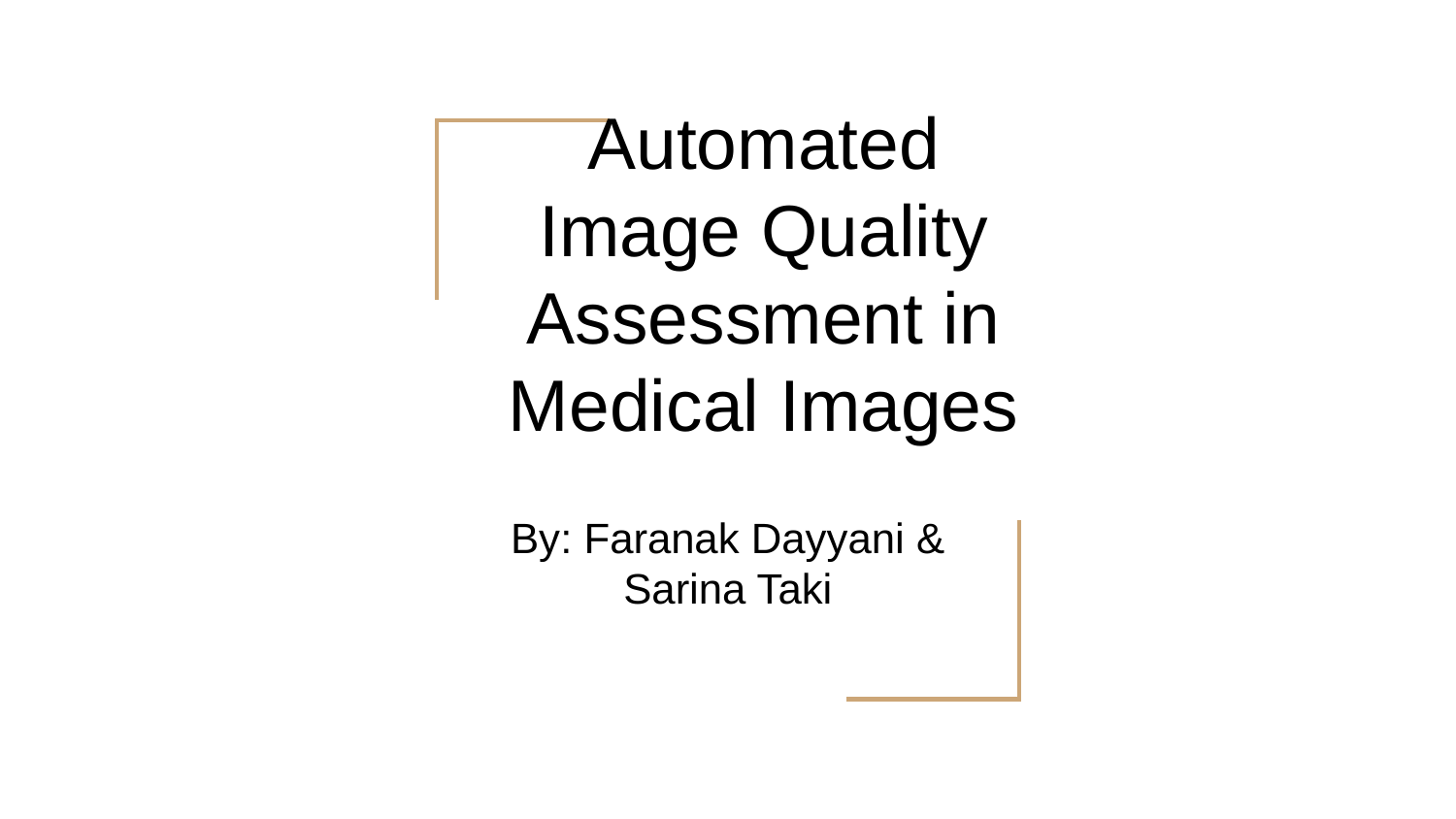

# Automated Image Quality Assessment in Medical Images
By: Faranak Dayyani & Sarina Taki